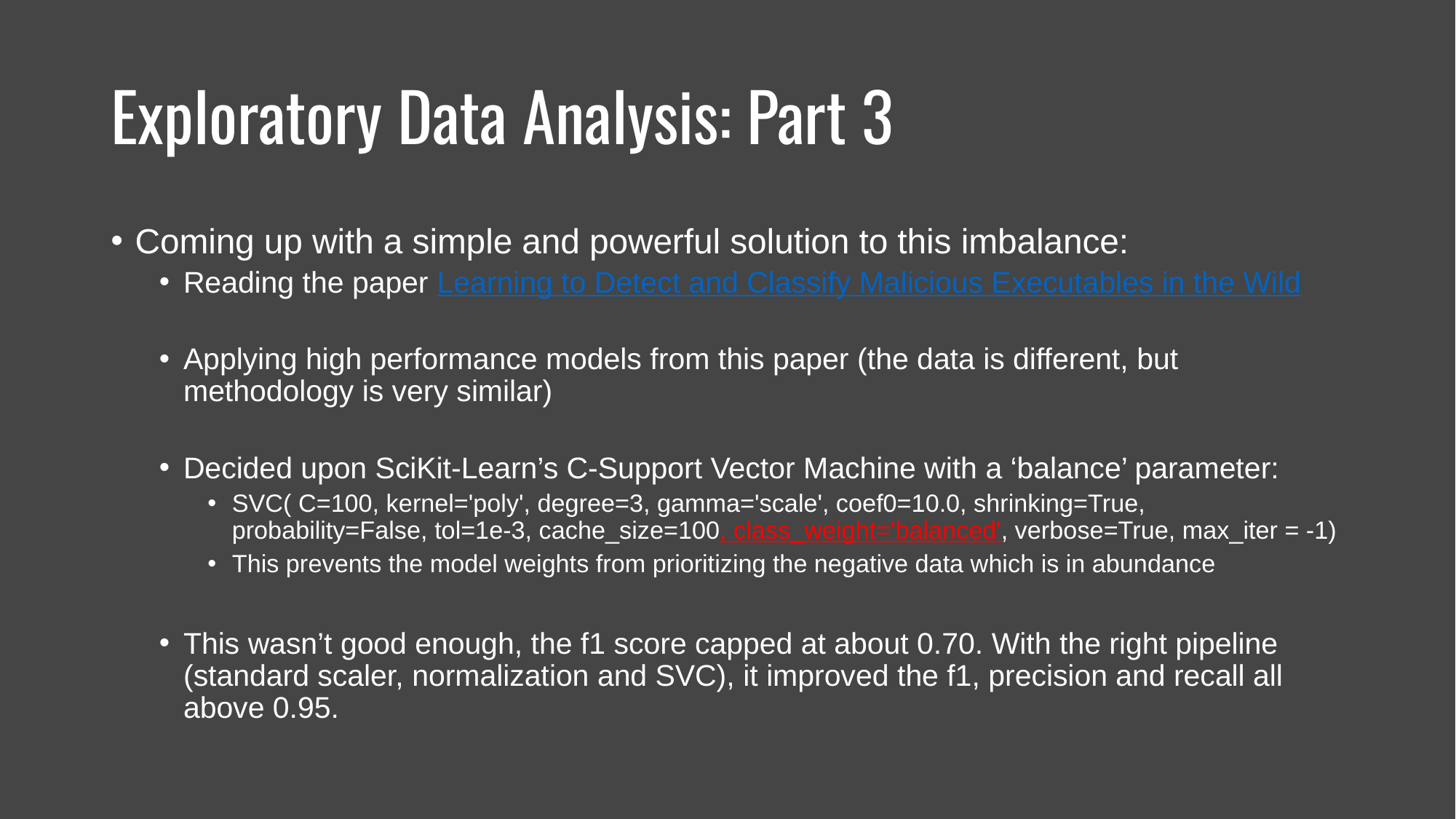

# Exploratory Data Analysis: Part 3
Coming up with a simple and powerful solution to this imbalance:
Reading the paper Learning to Detect and Classify Malicious Executables in the Wild

Applying high performance models from this paper (the data is different, but methodology is very similar)

Decided upon SciKit-Learn’s C-Support Vector Machine with a ‘balance’ parameter:
SVC( C=100, kernel='poly', degree=3, gamma='scale', coef0=10.0, shrinking=True, probability=False, tol=1e-3, cache_size=100, class_weight='balanced', verbose=True, max_iter = -1)
This prevents the model weights from prioritizing the negative data which is in abundance

This wasn’t good enough, the f1 score capped at about 0.70. With the right pipeline (standard scaler, normalization and SVC), it improved the f1, precision and recall all above 0.95.